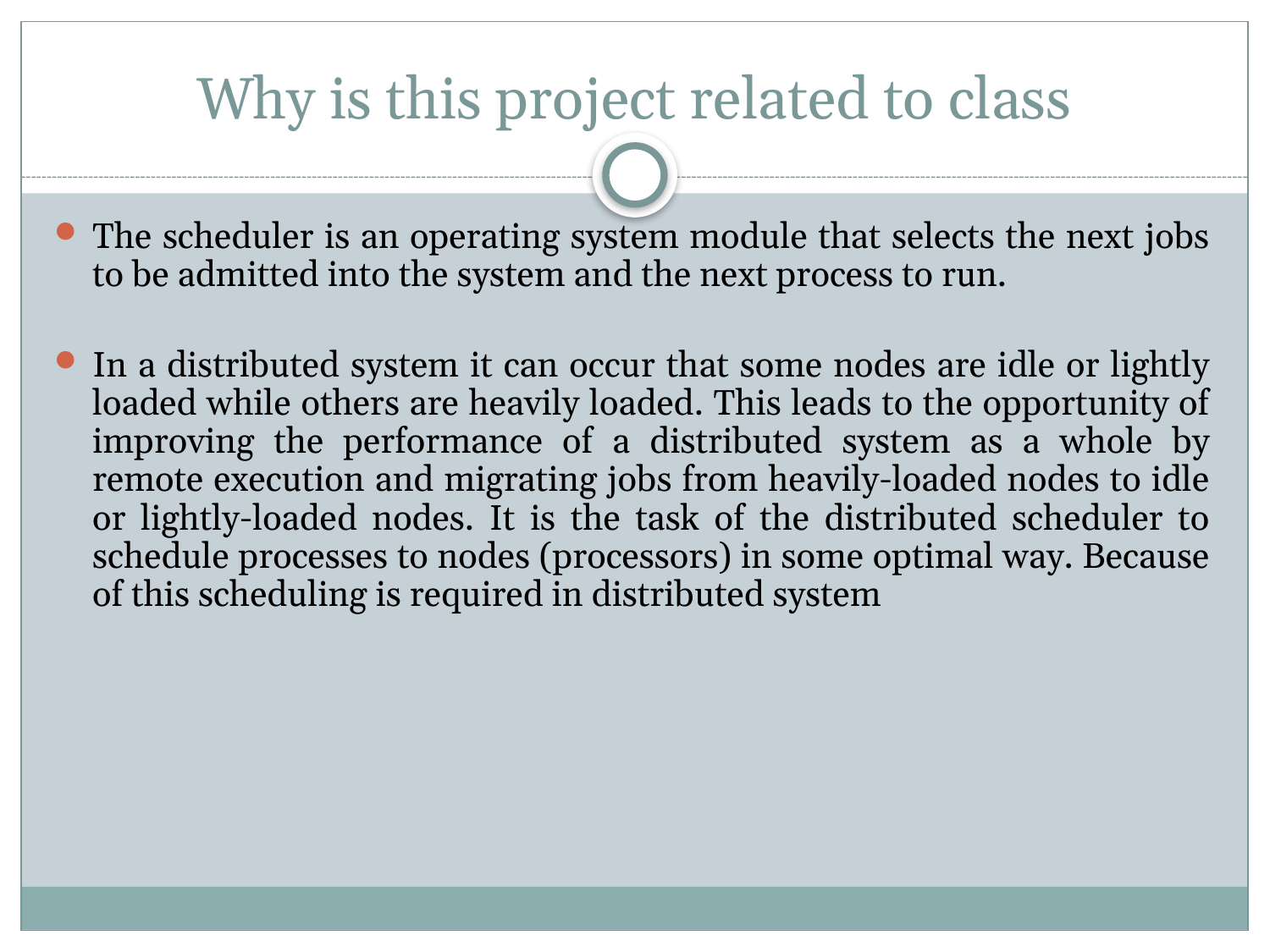

# Why is this project related to class
The scheduler is an operating system module that selects the next jobs to be admitted into the system and the next process to run.

In a distributed system it can occur that some nodes are idle or lightly loaded while others are heavily loaded. This leads to the opportunity of improving the performance of a distributed system as a whole by remote execution and migrating jobs from heavily-loaded nodes to idle or lightly-loaded nodes. It is the task of the distributed scheduler to schedule processes to nodes (processors) in some optimal way. Because of this scheduling is required in distributed system